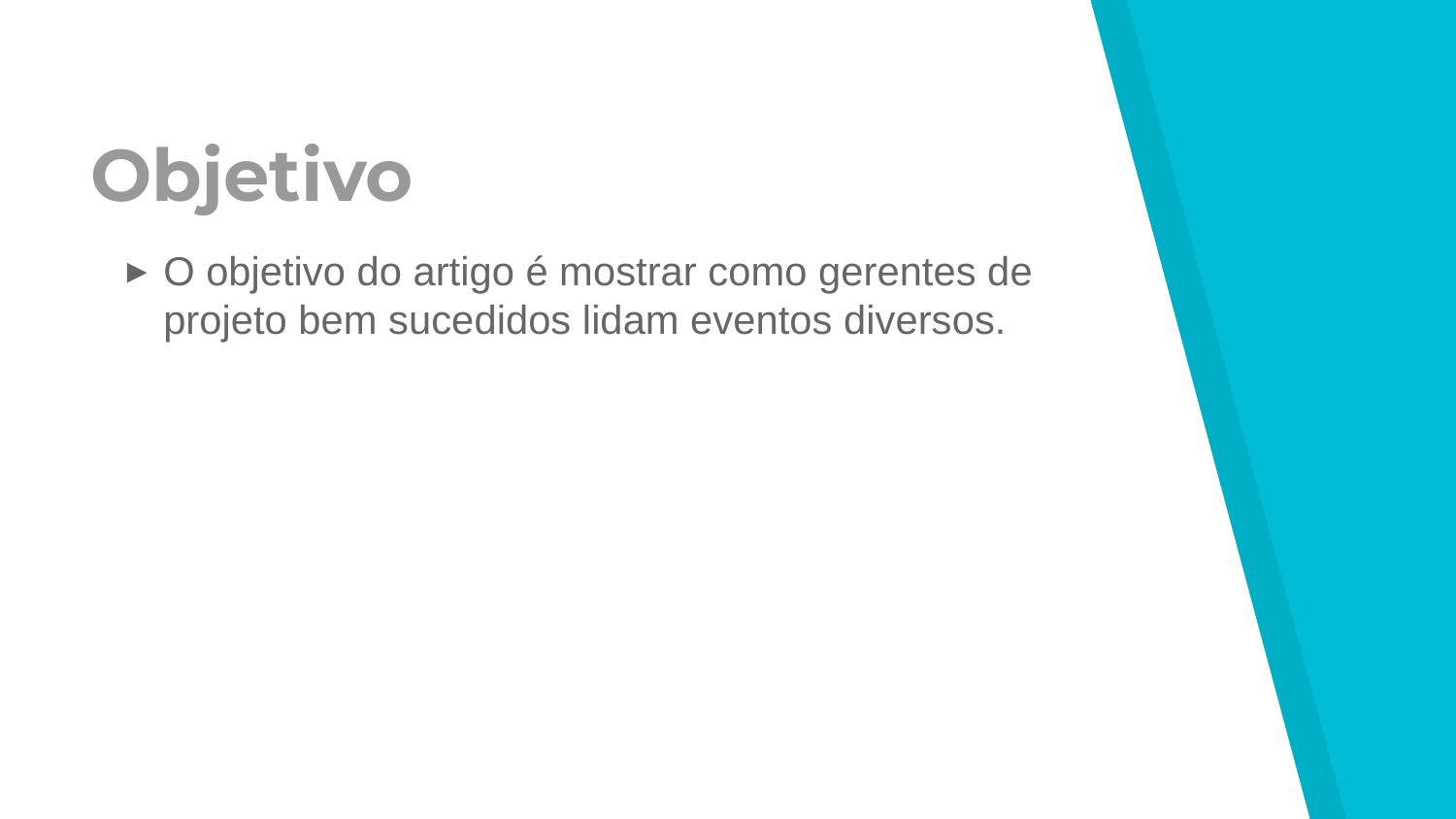

Objetivo
O objetivo do artigo é mostrar como gerentes de projeto bem sucedidos lidam eventos diversos.